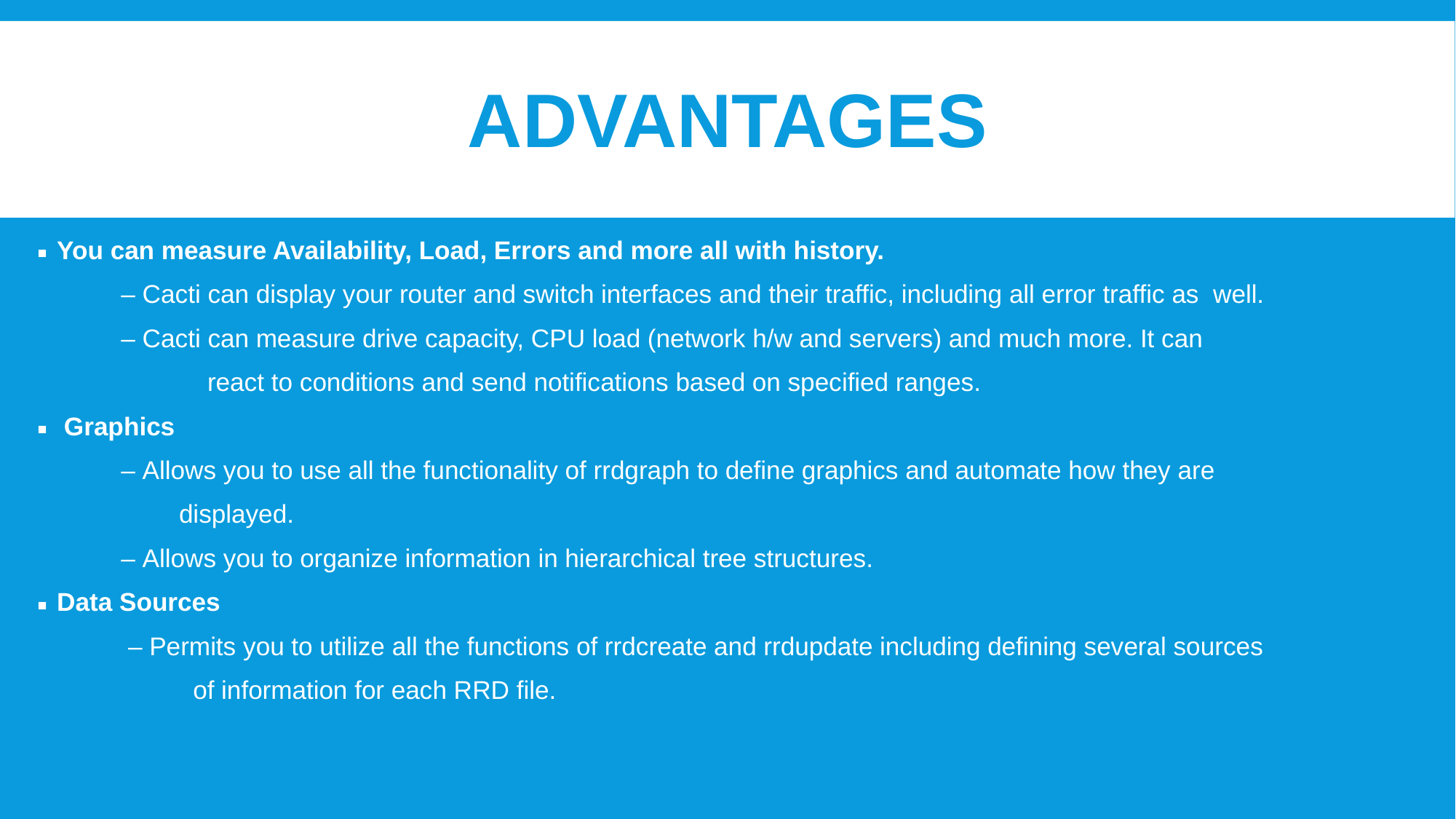

# ADVANTAGES
You can measure Availability, Load, Errors and more all with history.
	– Cacti can display your router and switch interfaces and their traffic, including all error traffic as  well.
	– Cacti can measure drive capacity, CPU load (network h/w and servers) and much more. It can
                        react to conditions and send notifications based on specified ranges.
 Graphics
	– Allows you to use all the functionality of rrdgraph to define graphics and automate how they are
                    displayed.
	– Allows you to organize information in hierarchical tree structures.
Data Sources
	 – Permits you to utilize all the functions of rrdcreate and rrdupdate including defining several sources
                      of information for each RRD file.